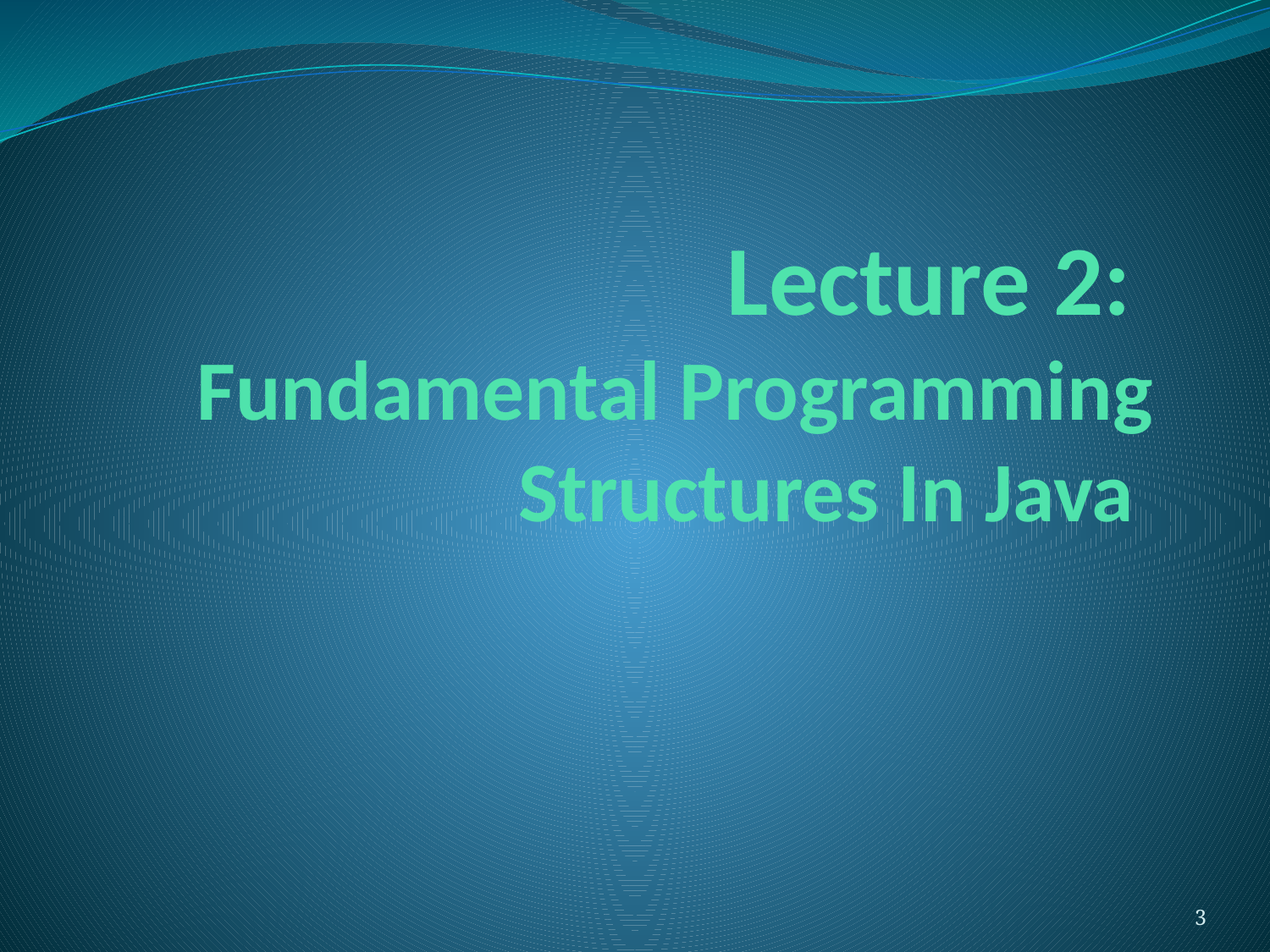

# Lecture 2: Fundamental Programming Structures In Java
3